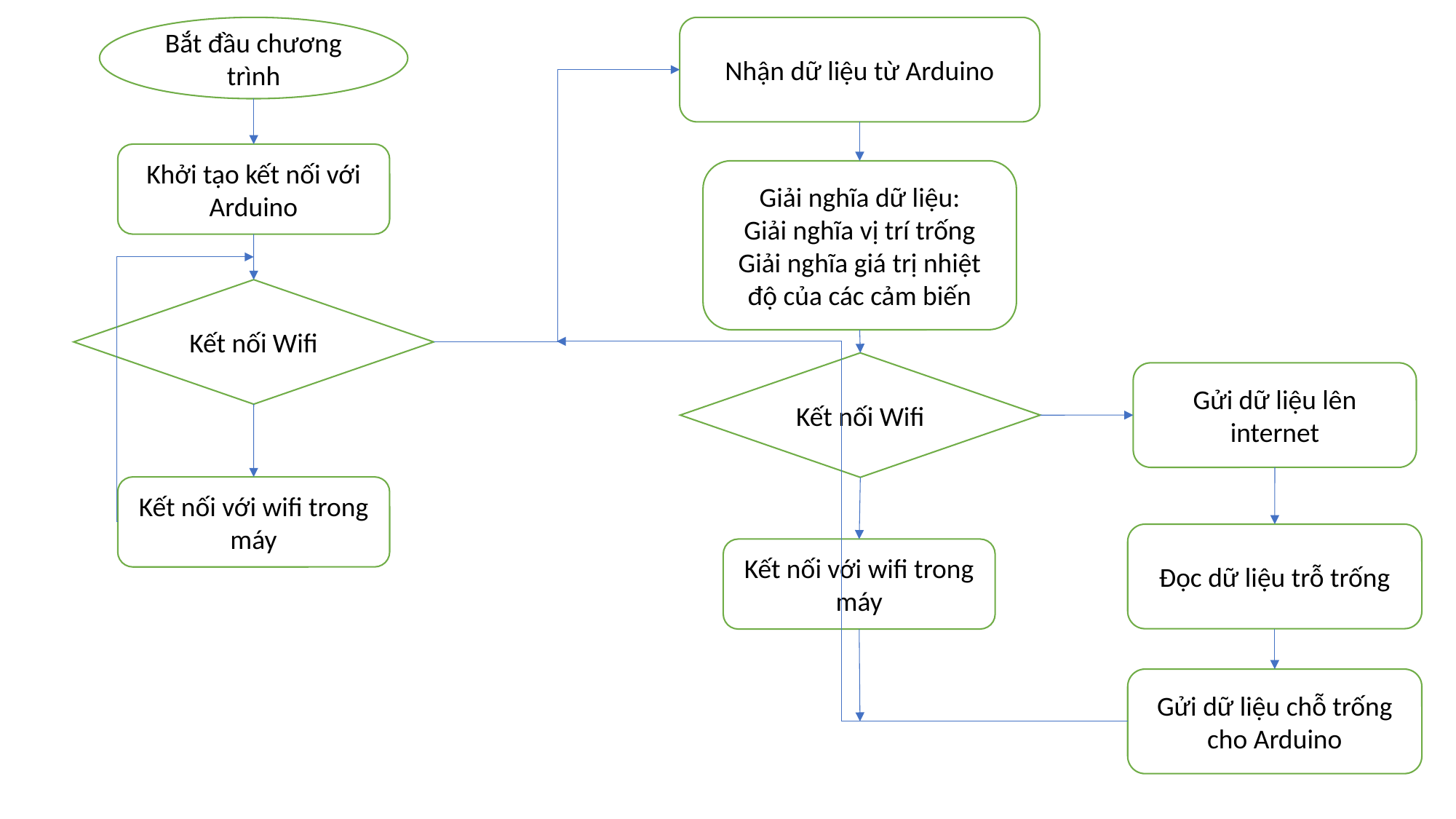

Bắt đầu chương trình
Nhận dữ liệu từ Arduino
Khởi tạo kết nối với Arduino
Giải nghĩa dữ liệu:
Giải nghĩa vị trí trống
Giải nghĩa giá trị nhiệt độ của các cảm biến
Kết nối Wifi
Kết nối Wifi
Gửi dữ liệu lên internet
Kết nối với wifi trong máy
Đọc dữ liệu trỗ trống
Kết nối với wifi trong máy
Gửi dữ liệu chỗ trống cho Arduino